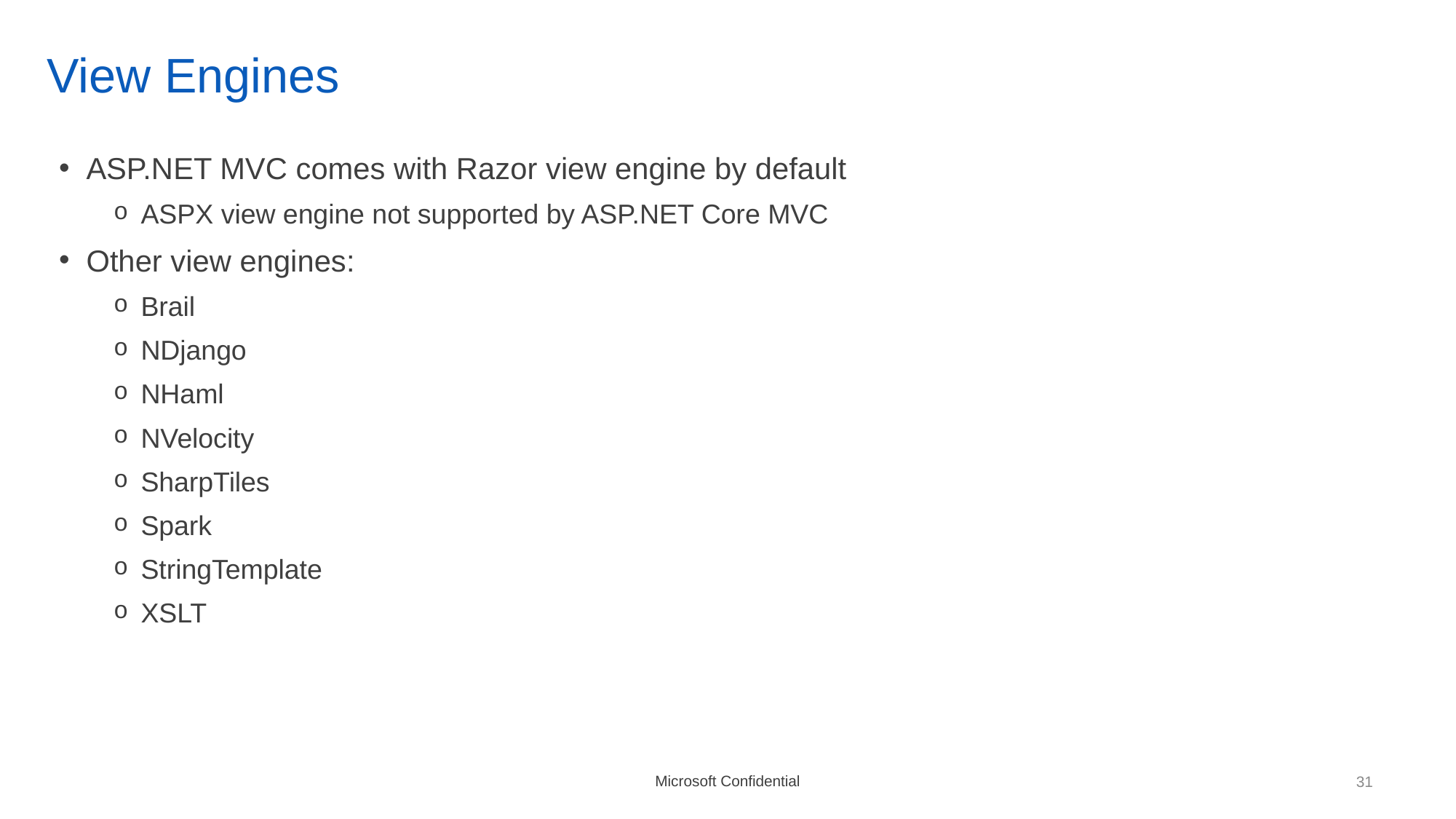

# View Engines
ASP.NET MVC comes with Razor view engine by default
ASPX view engine not supported by ASP.NET Core MVC
Other view engines:
Brail
NDjango
NHaml
NVelocity
SharpTiles
Spark
StringTemplate
XSLT
31